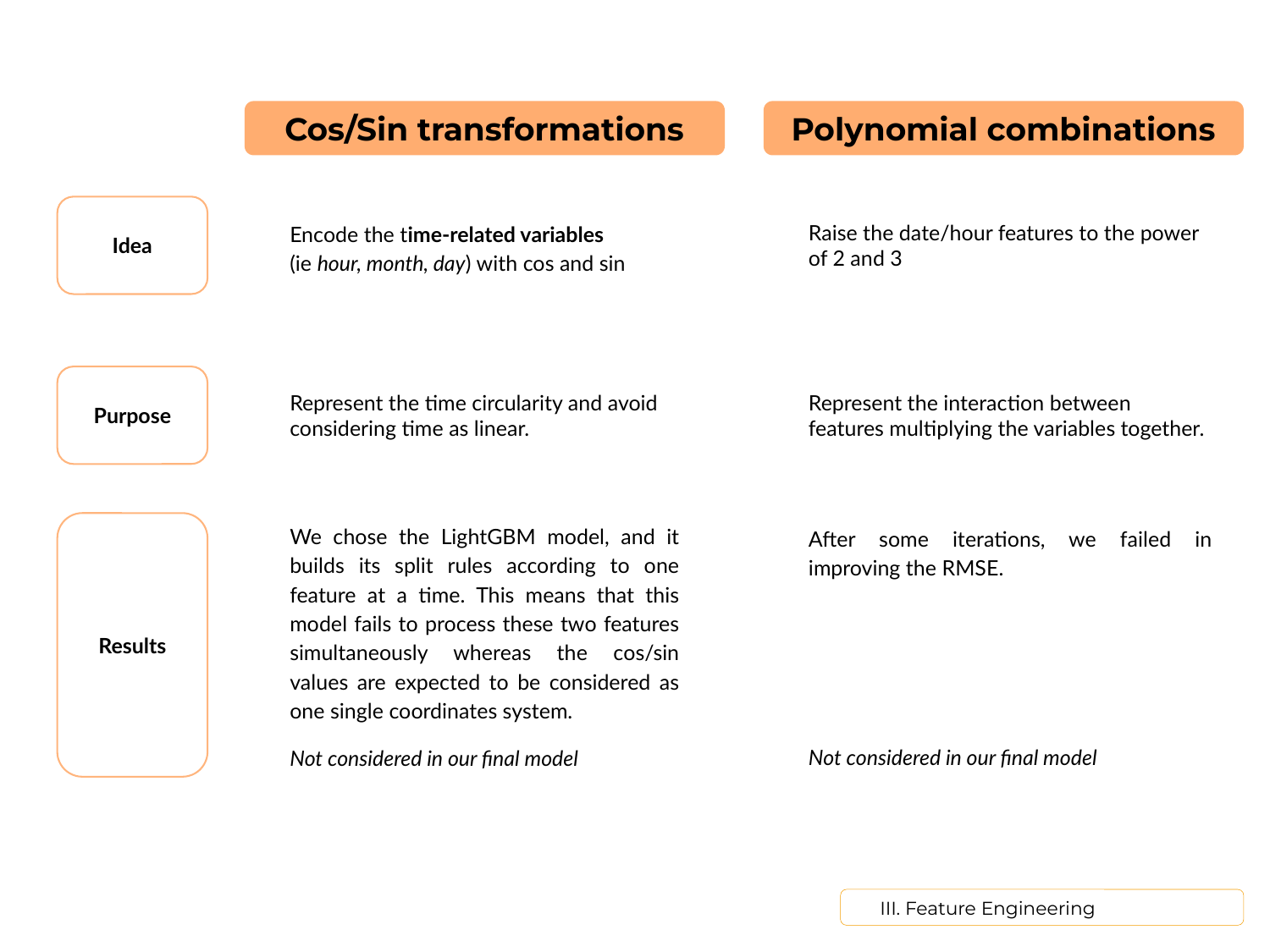

Polynomial combinations
Cos/Sin transformations
Idea
Encode the time-related variables
(ie hour, month, day) with cos and sin
Raise the date/hour features to the power of 2 and 3
Purpose
Represent the time circularity and avoid considering time as linear.
Represent the interaction between features multiplying the variables together.
Results
We chose the LightGBM model, and it builds its split rules according to one feature at a time. This means that this model fails to process these two features simultaneously whereas the cos/sin values are expected to be considered as one single coordinates system.
Not considered in our final model
After some iterations, we failed in improving the RMSE.

Not considered in our final model
III. Feature Engineering